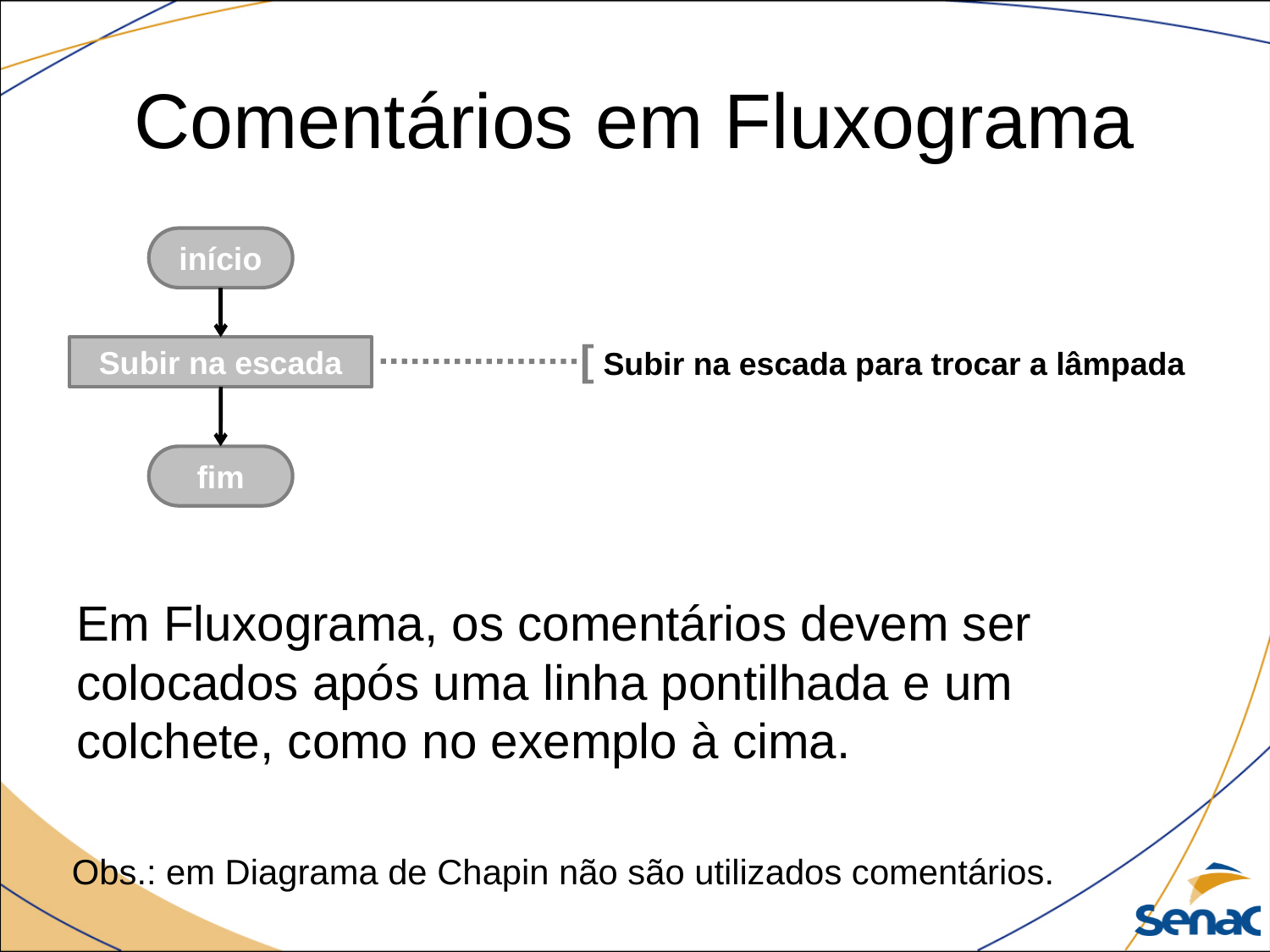

# Comentários em Fluxograma
início
[ Subir na escada para trocar a lâmpada
Subir na escada
fim
Em Fluxograma, os comentários devem ser colocados após uma linha pontilhada e um colchete, como no exemplo à cima.
Obs.: em Diagrama de Chapin não são utilizados comentários.